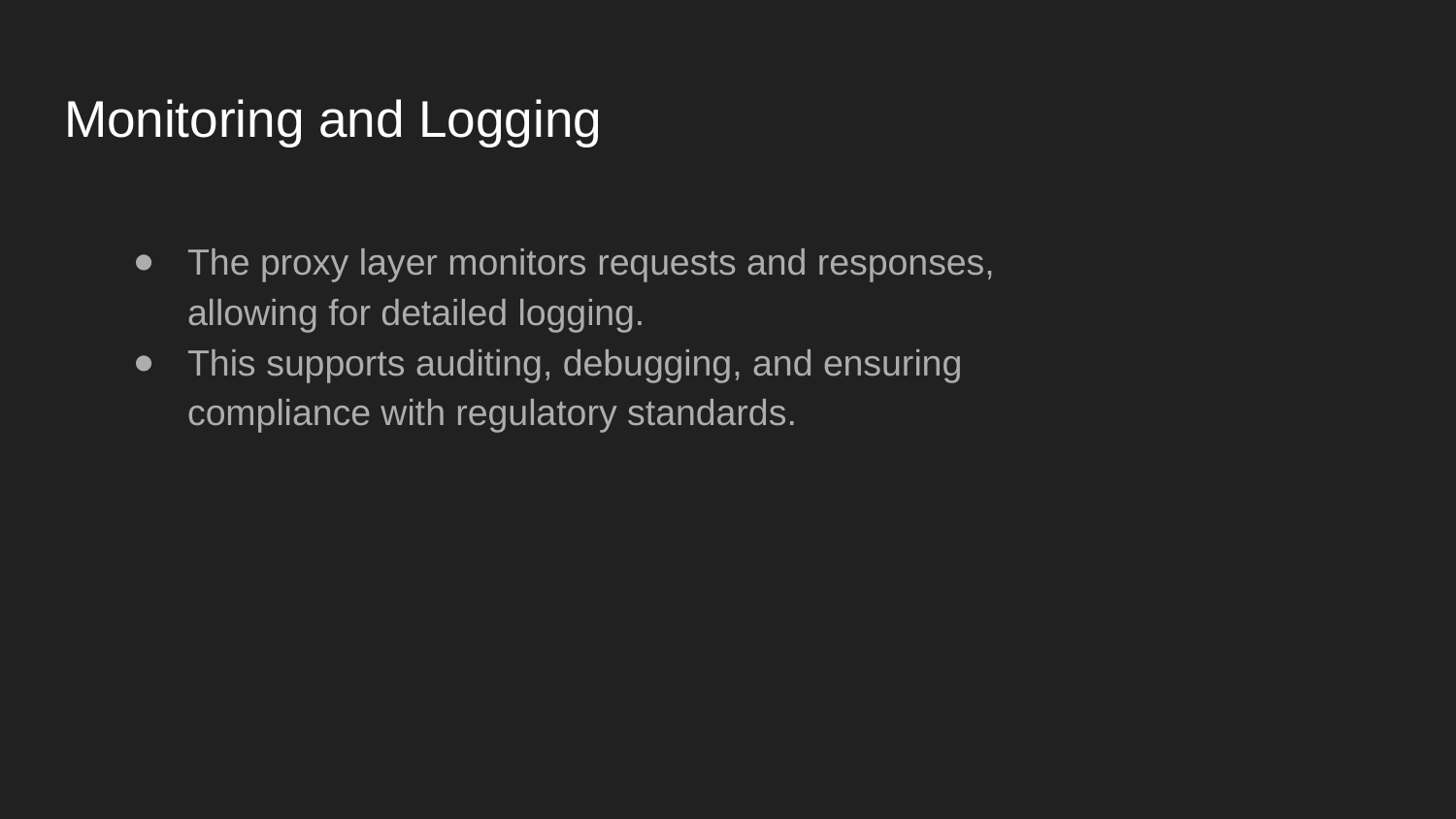

# Monitoring and Logging

The proxy layer monitors requests and responses, allowing for detailed logging.
This supports auditing, debugging, and ensuring compliance with regulatory standards.